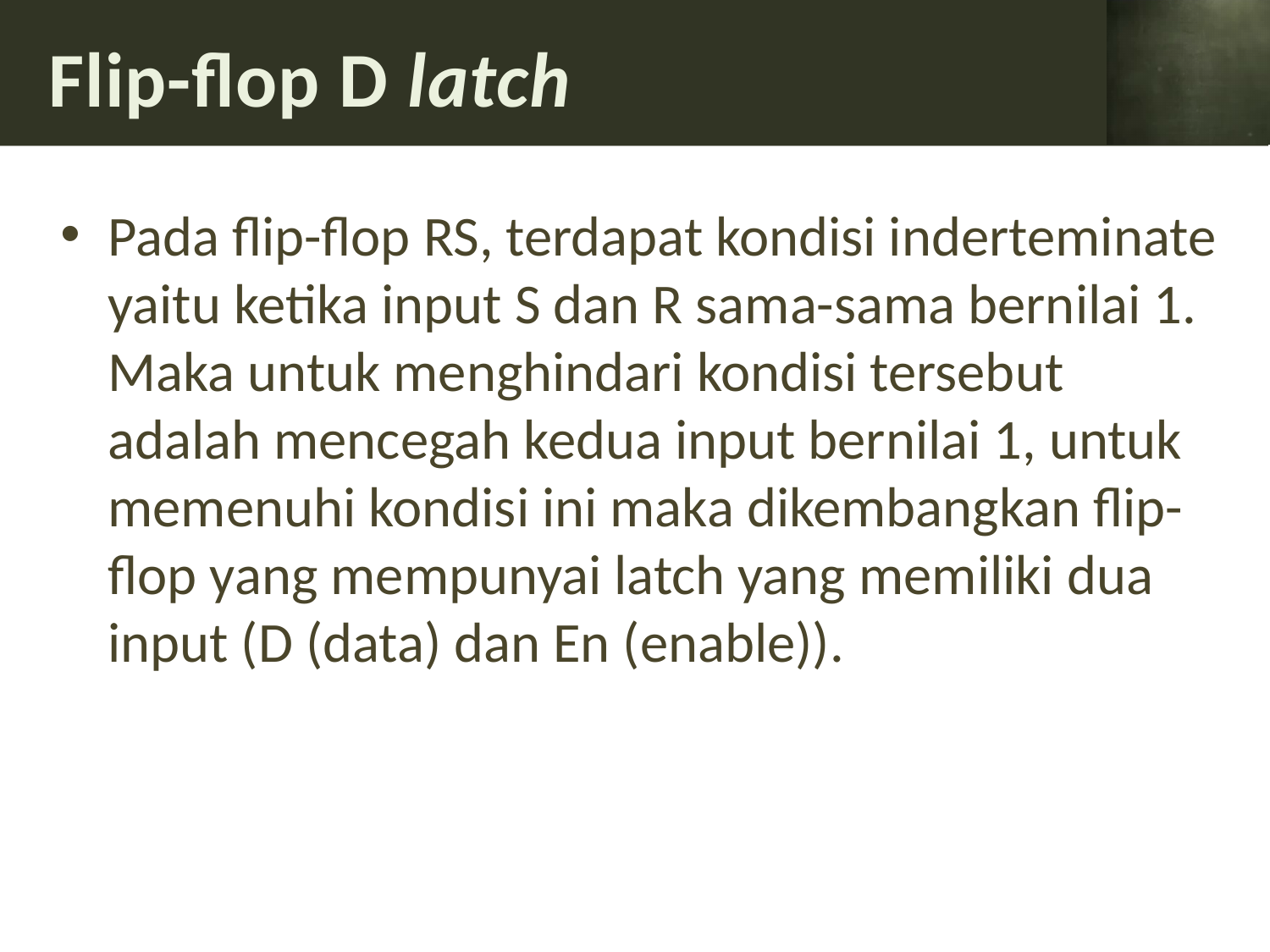

# Flip-flop D latch
Pada flip-flop RS, terdapat kondisi inderteminate yaitu ketika input S dan R sama-sama bernilai 1. Maka untuk menghindari kondisi tersebut adalah mencegah kedua input bernilai 1, untuk memenuhi kondisi ini maka dikembangkan flip-flop yang mempunyai latch yang memiliki dua input (D (data) dan En (enable)).